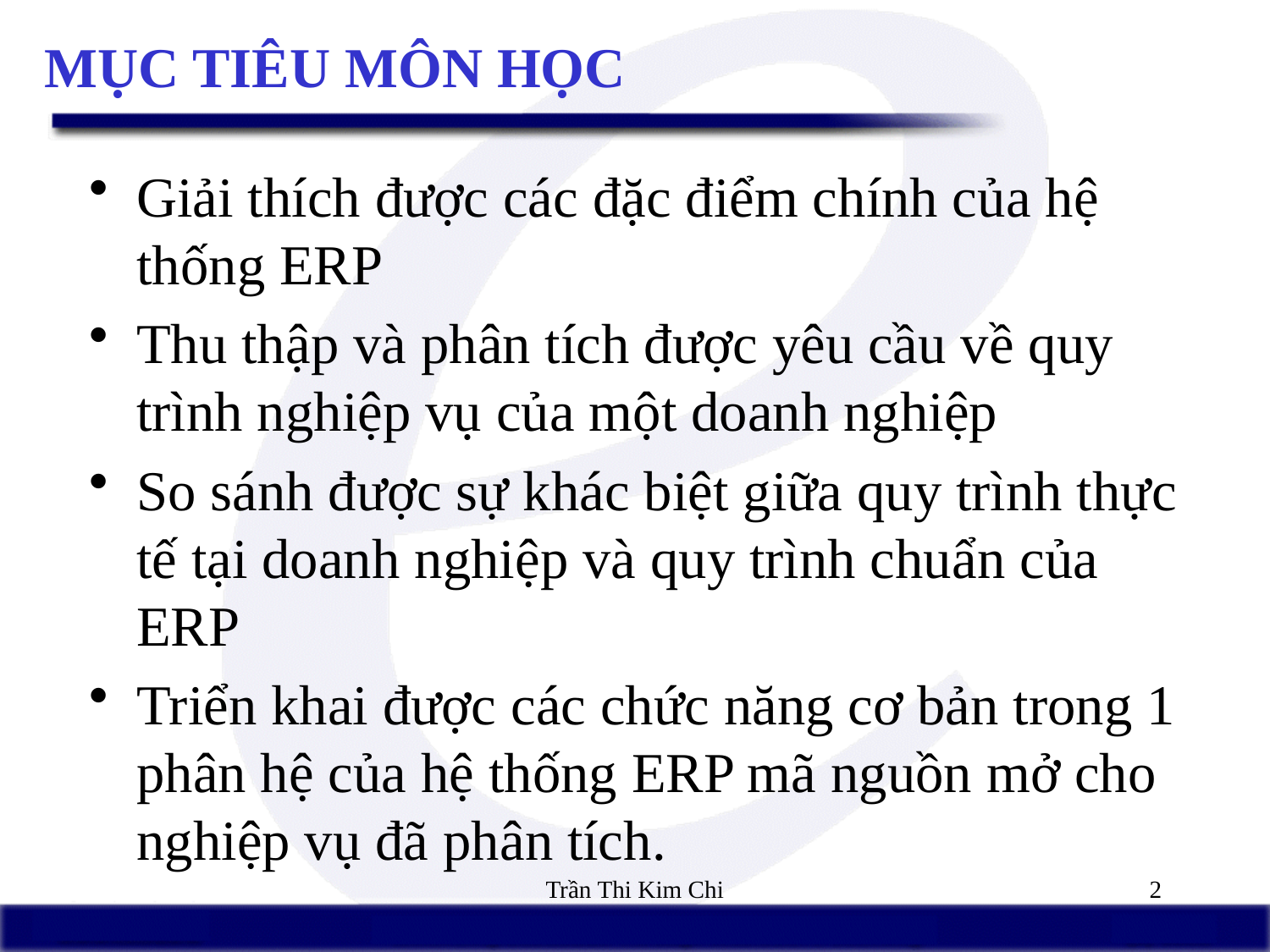

# MỤC TIÊU MÔN HỌC
Giải thích được các đặc điểm chính của hệ thống ERP
Thu thập và phân tích được yêu cầu về quy trình nghiệp vụ của một doanh nghiệp
So sánh được sự khác biệt giữa quy trình thực tế tại doanh nghiệp và quy trình chuẩn của ERP
Triển khai được các chức năng cơ bản trong 1 phân hệ của hệ thống ERP mã nguồn mở cho nghiệp vụ đã phân tích.
Trần Thi Kim Chi
2